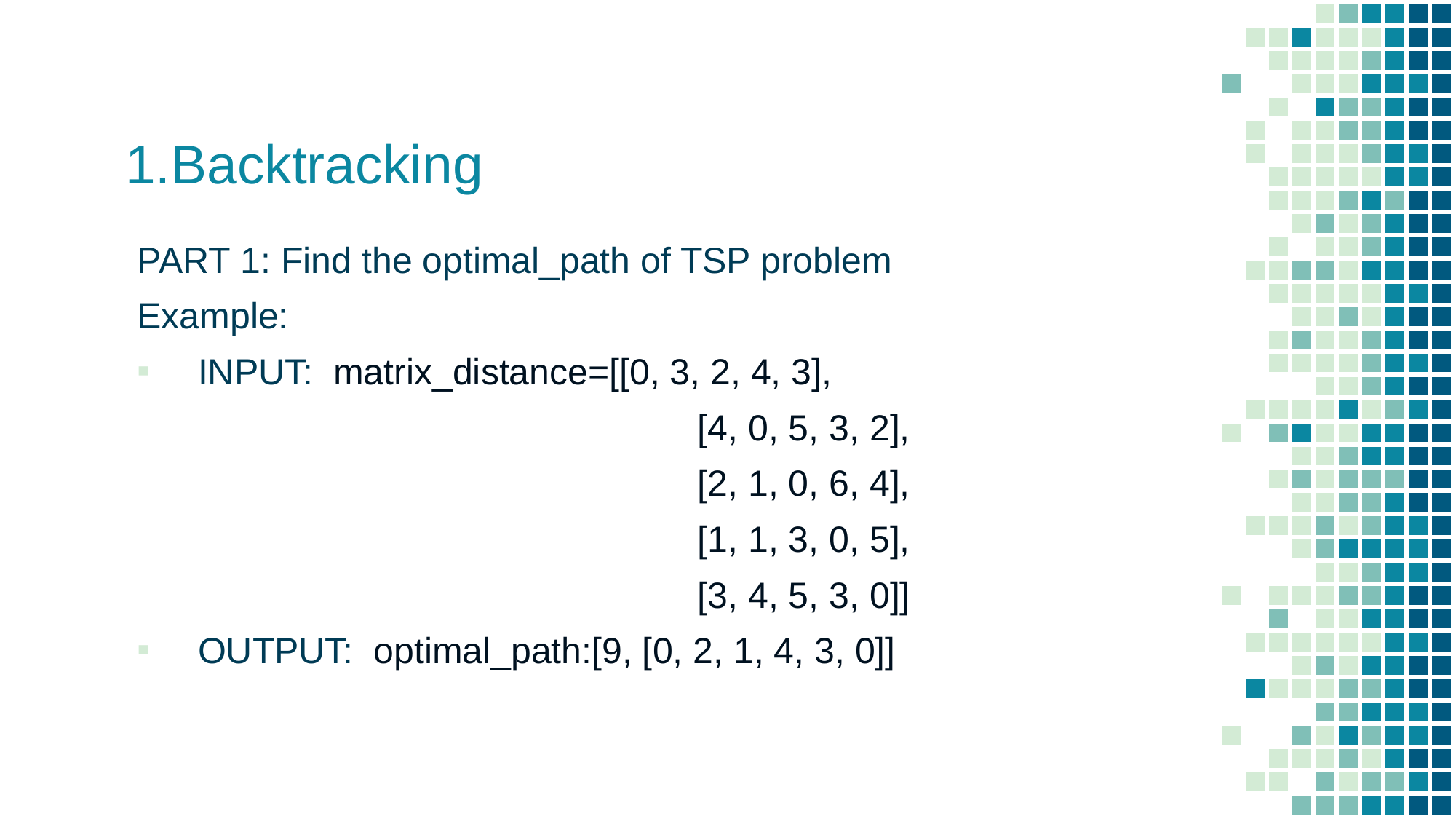

# 1.Backtracking
PART 1: Find the optimal_path of TSP problem
Example:
INPUT:  matrix_distance=[[0, 3, 2, 4, 3],
                                                       [4, 0, 5, 3, 2],
                                                       [2, 1, 0, 6, 4],
                                                       [1, 1, 3, 0, 5],
                                                       [3, 4, 5, 3, 0]]
OUTPUT:  optimal_path:[9, [0, 2, 1, 4, 3, 0]]